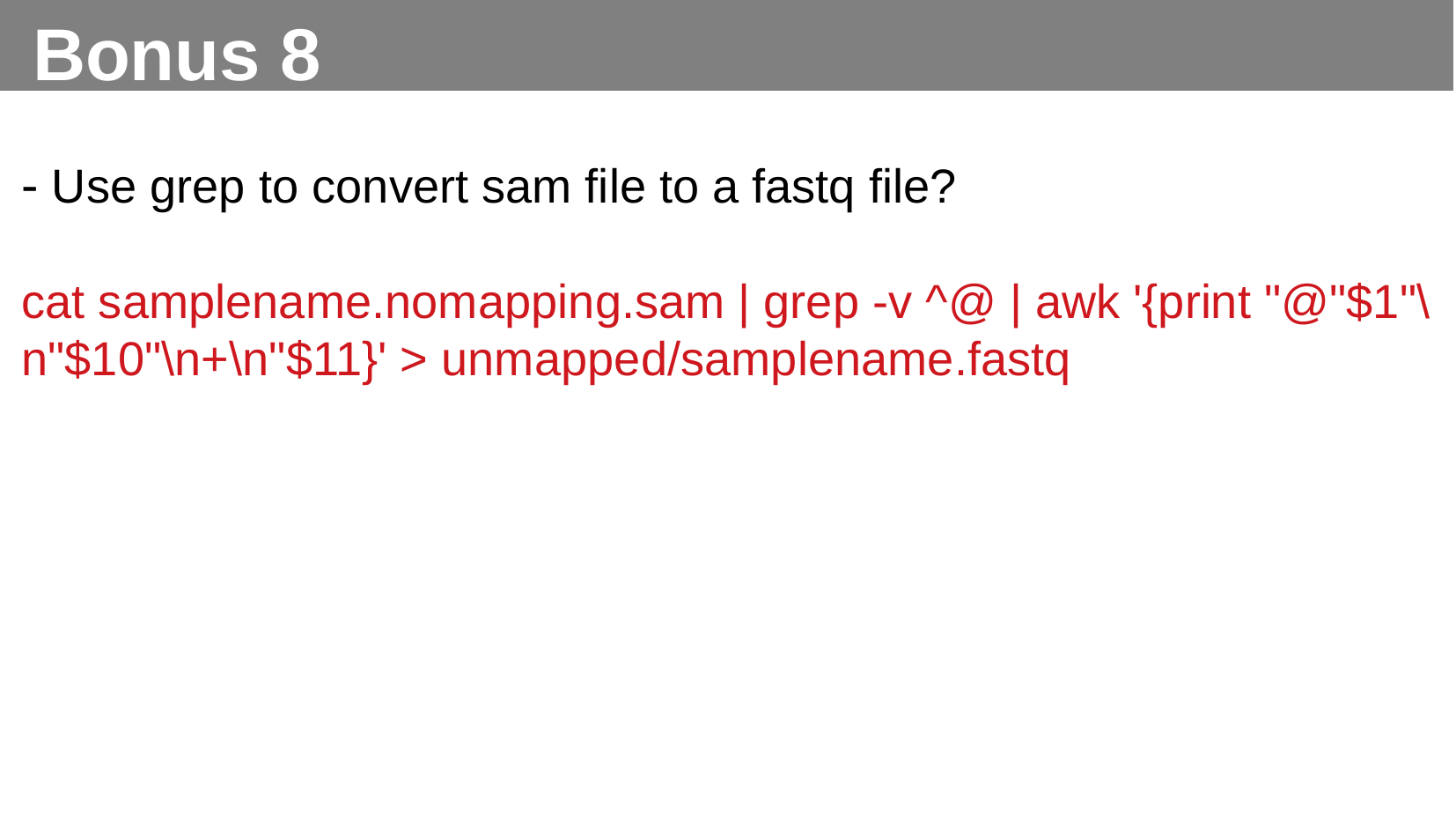

Bonus 8

- Use grep to convert sam file to a fastq file?

cat samplename.nomapping.sam | grep -v ^@ | awk '{print "@"$1"\n"$10"\n+\n"$11}' > unmapped/samplename.fastq